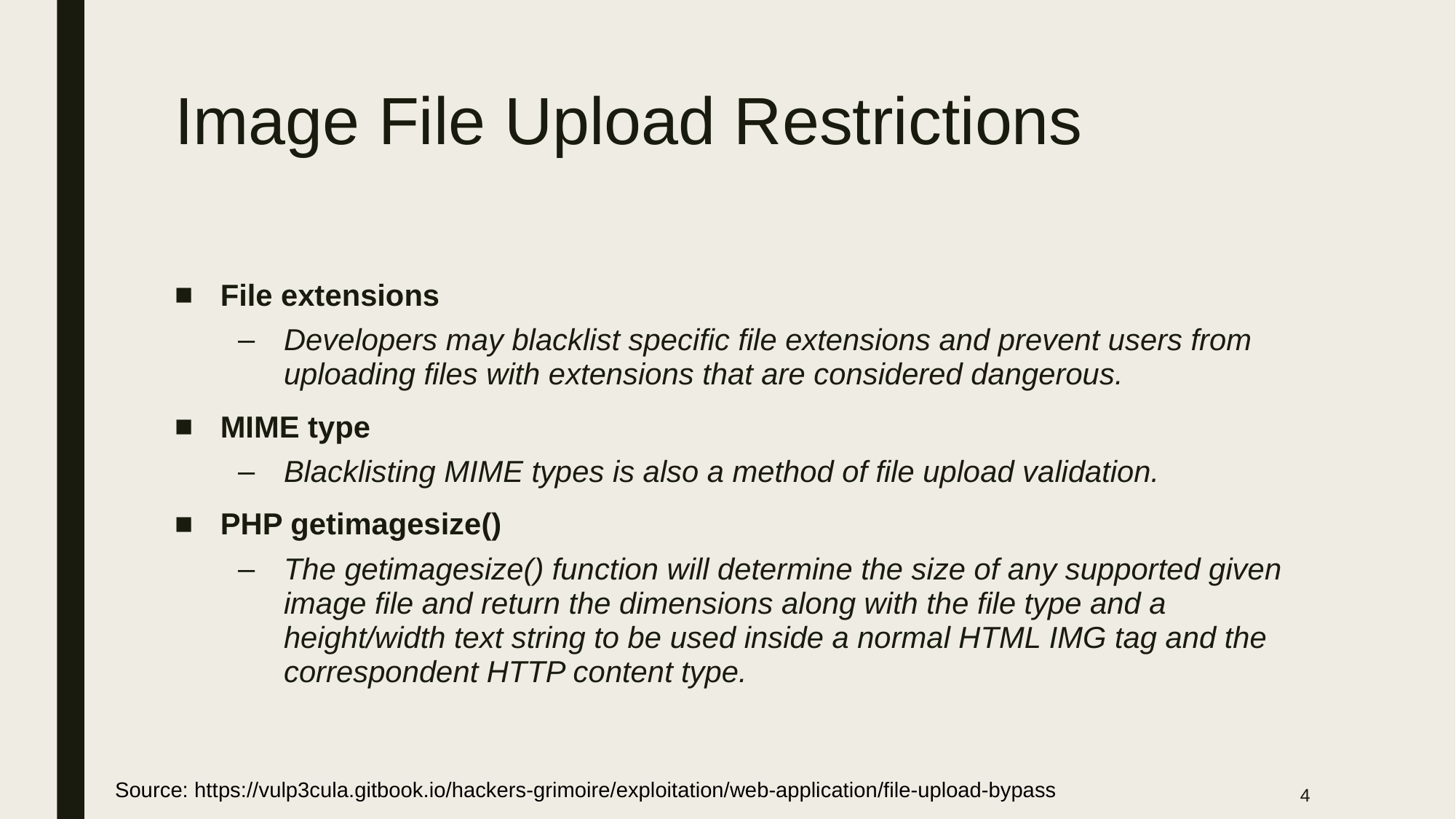

# Image File Upload Restrictions
File extensions
Developers may blacklist specific file extensions and prevent users from uploading files with extensions that are considered dangerous.
MIME type
Blacklisting MIME types is also a method of file upload validation.
PHP getimagesize()
The getimagesize() function will determine the size of any supported given image file and return the dimensions along with the file type and a height/width text string to be used inside a normal HTML IMG tag and the correspondent HTTP content type.

Source: https://vulp3cula.gitbook.io/hackers-grimoire/exploitation/web-application/file-upload-bypass

4